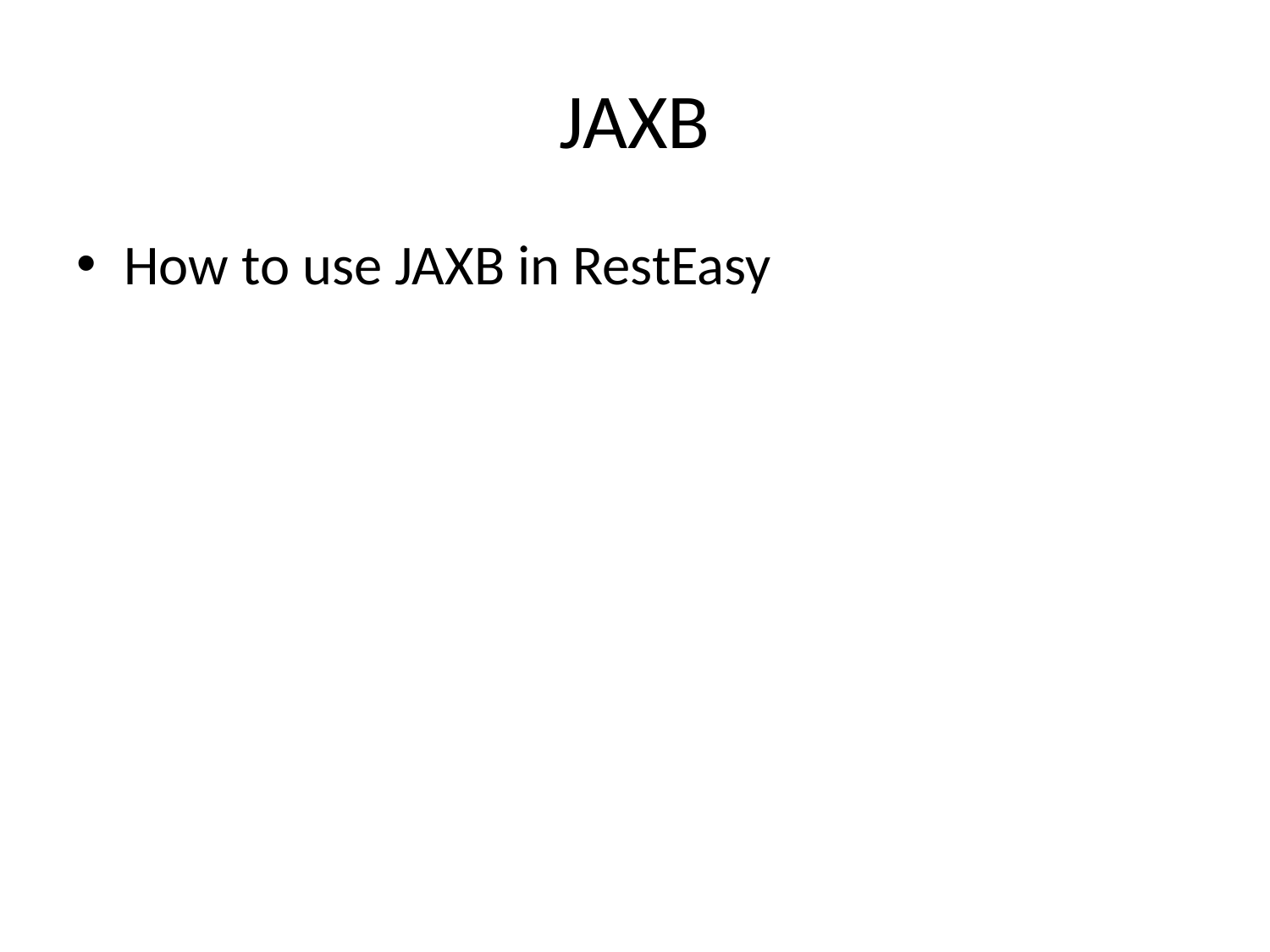

# JAXB
How to use JAXB in RestEasy